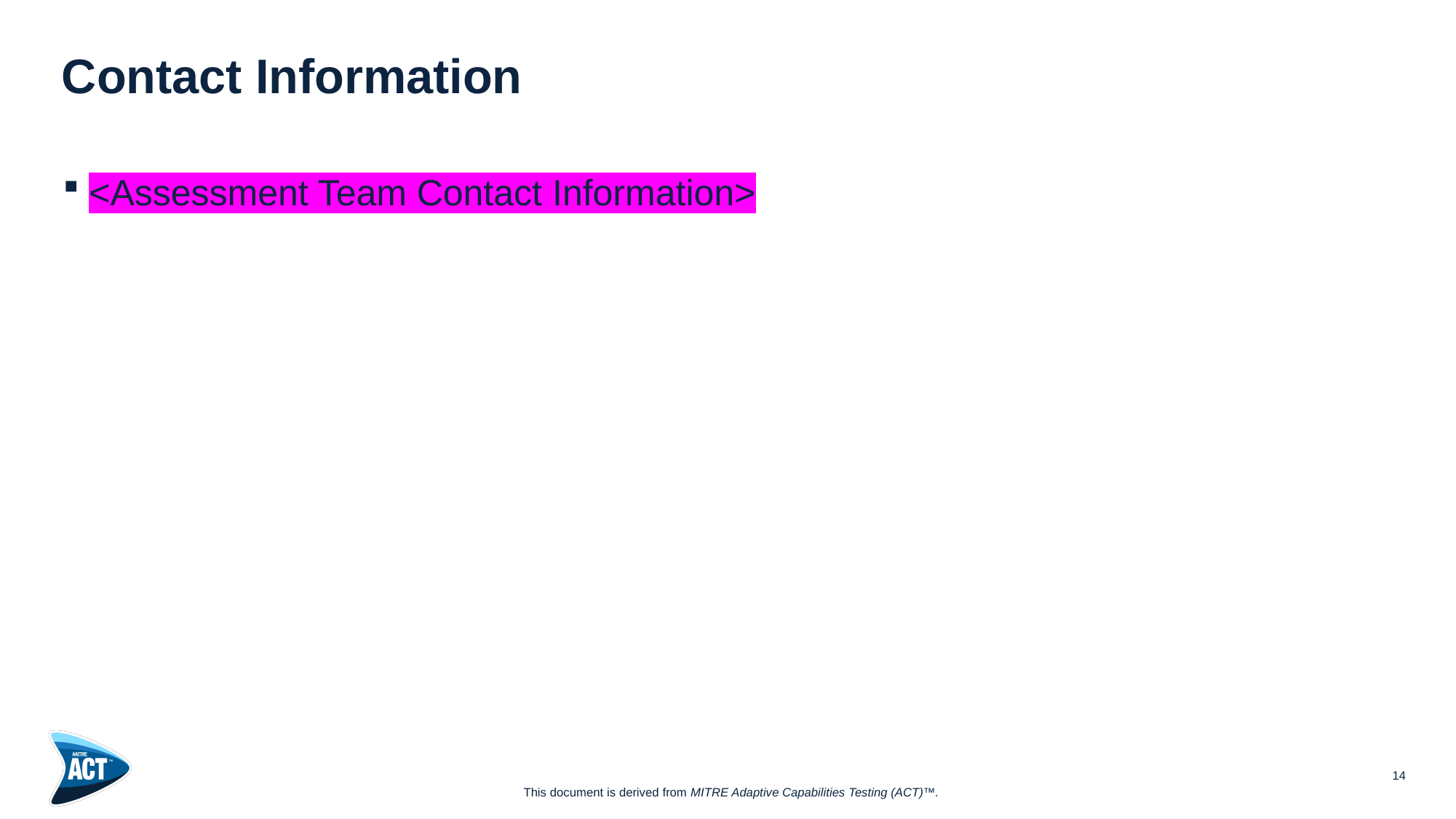

# Contact Information
<Assessment Team Contact Information>
14